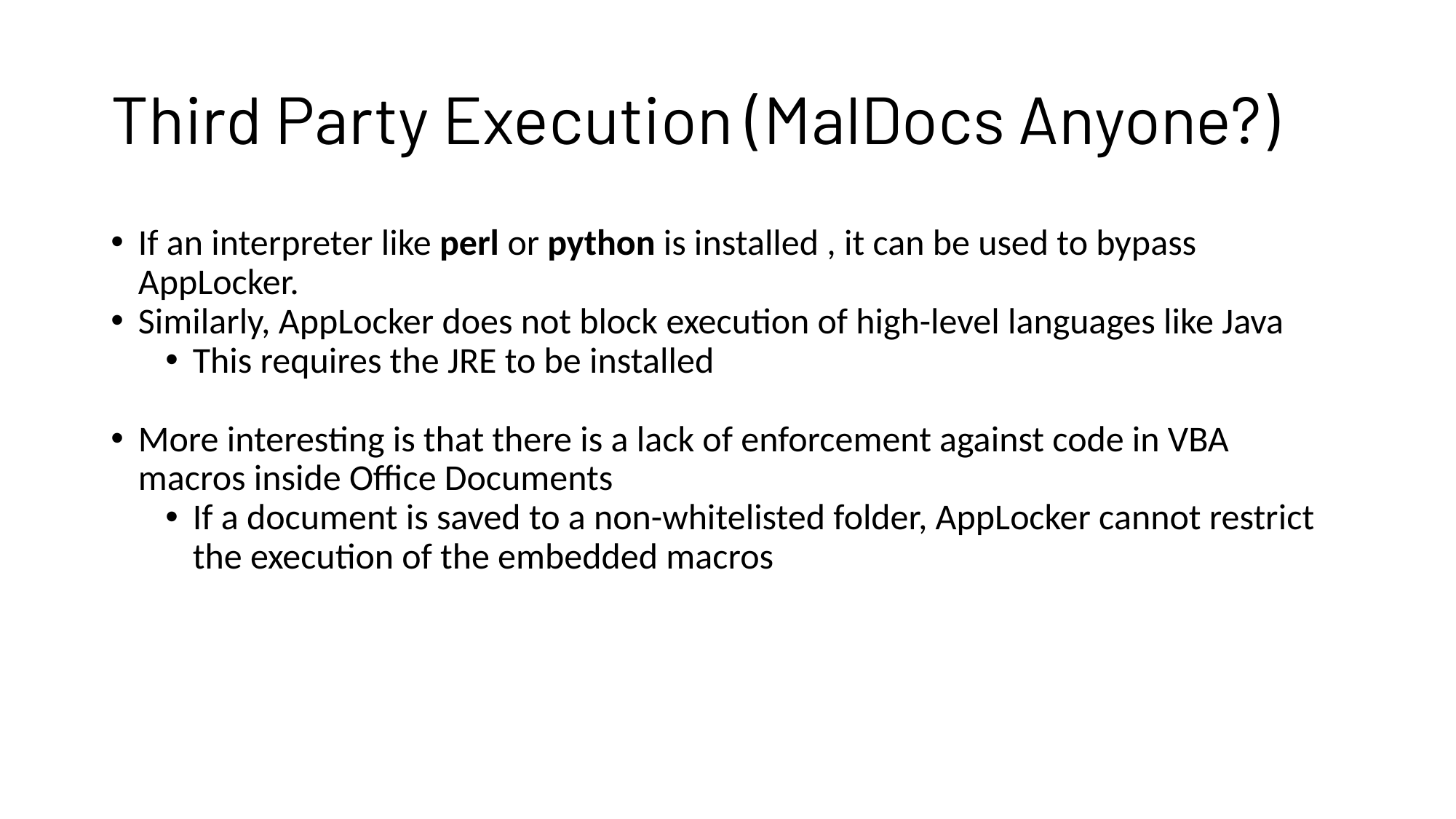

# Third Party Execution (MalDocs Anyone?)
If an interpreter like perl or python is installed , it can be used to bypass AppLocker.
Similarly, AppLocker does not block execution of high-level languages like Java
This requires the JRE to be installed

More interesting is that there is a lack of enforcement against code in VBA macros inside Office Documents
If a document is saved to a non-whitelisted folder, AppLocker cannot restrict the execution of the embedded macros